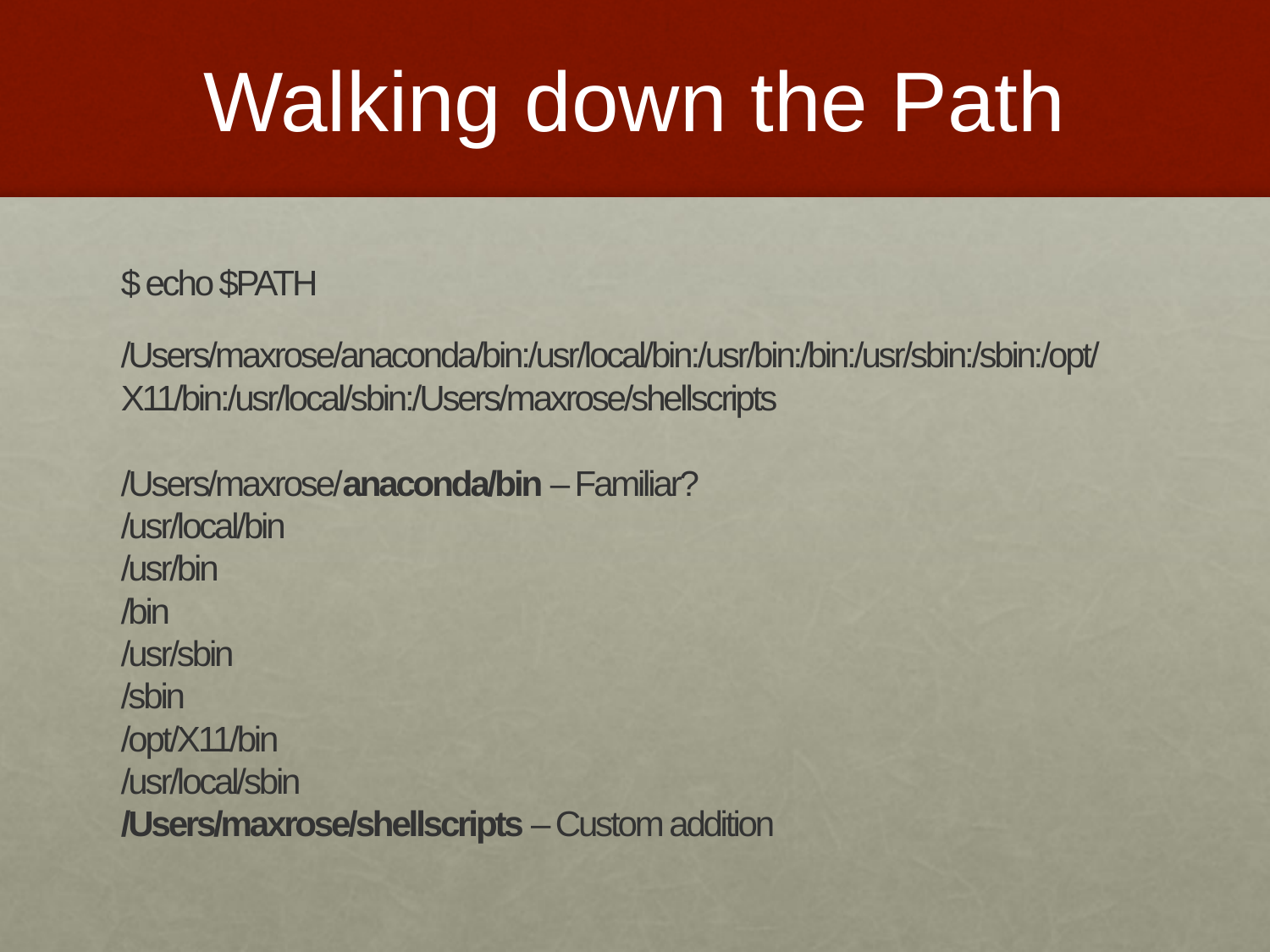

# Walking down the Path
$ echo $PATH
/Users/maxrose/anaconda/bin:/usr/local/bin:/usr/bin:/bin:/usr/sbin:/sbin:/opt/X11/bin:/usr/local/sbin:/Users/maxrose/shellscripts

/Users/maxrose/anaconda/bin – Familiar?
/usr/local/bin
/usr/bin
/bin
/usr/sbin
/sbin
/opt/X11/bin
/usr/local/sbin
/Users/maxrose/shellscripts – Custom addition